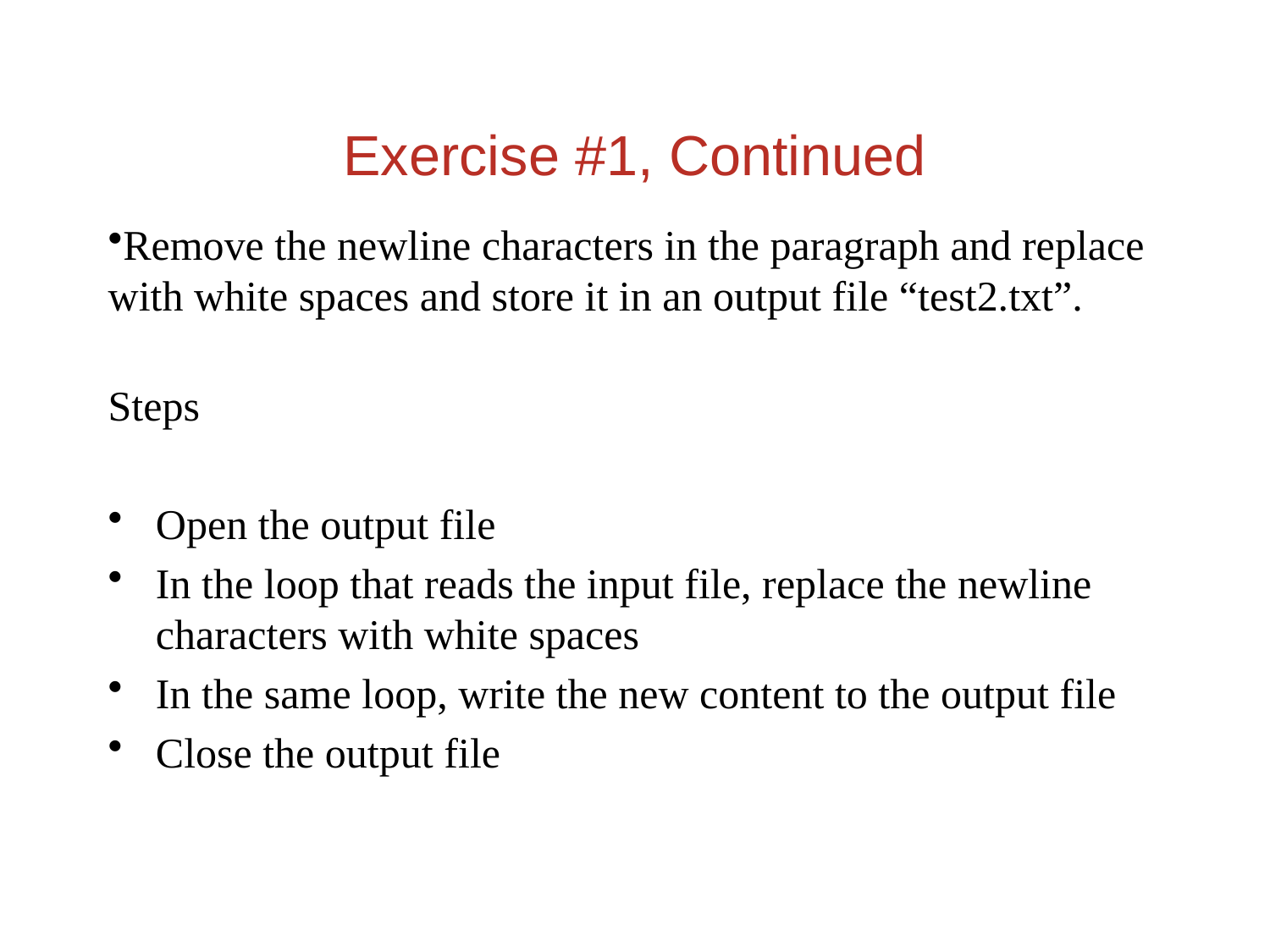

Exercise #1, Continued
Remove the newline characters in the paragraph and replace with white spaces and store it in an output file “test2.txt”.

Steps

Open the output file
In the loop that reads the input file, replace the newline characters with white spaces
In the same loop, write the new content to the output file
Close the output file